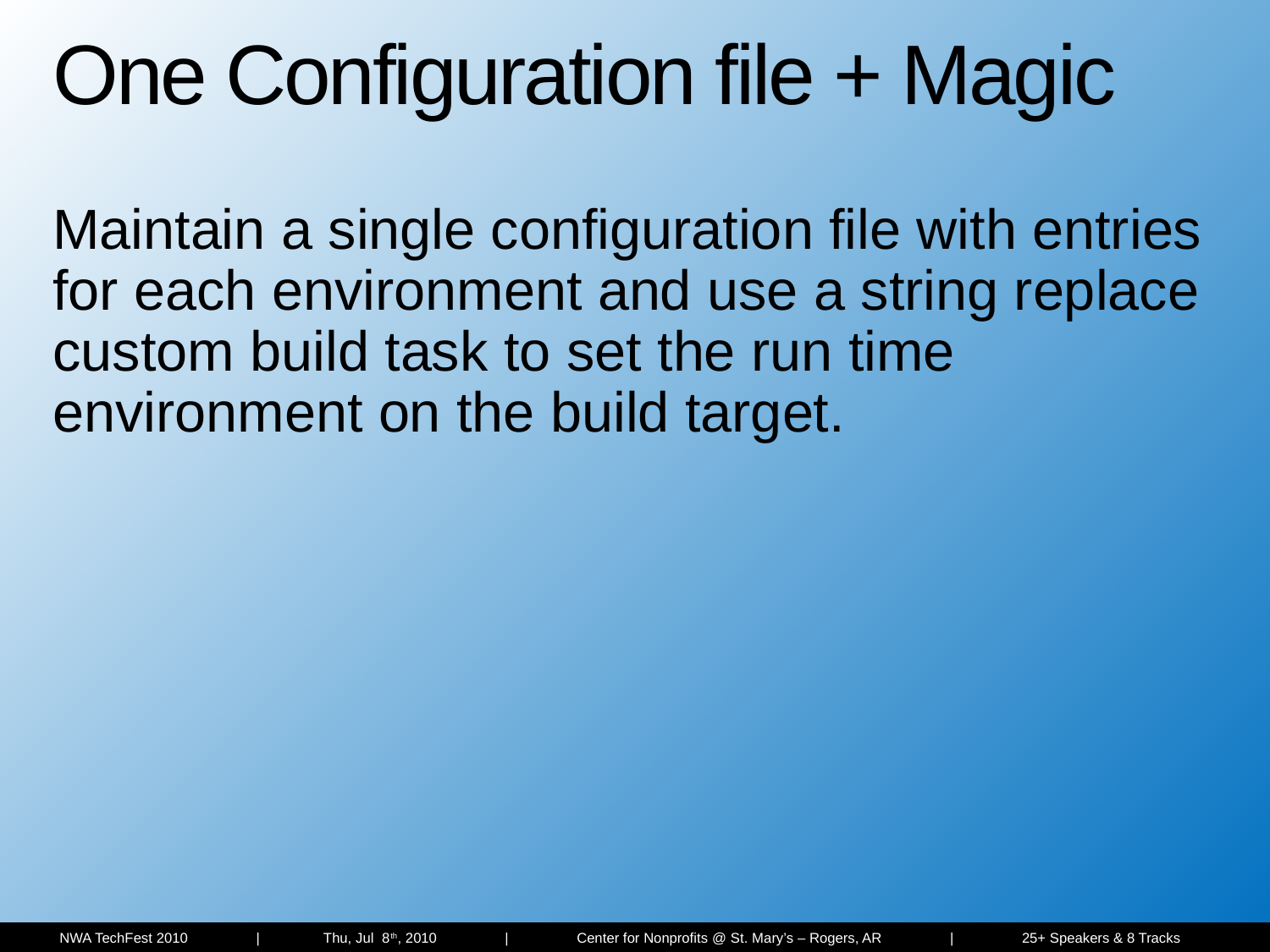

# One Configuration file + Magic
Maintain a single configuration file with entries for each environment and use a string replace custom build task to set the run time environment on the build target.

        NWA TechFest 2010                 |                Thu, Jul  8th, 2010                 |                 Center for Nonprofits @ St. Mary’s – Rogers, AR                 |                 25+ Speakers & 8 Tracks